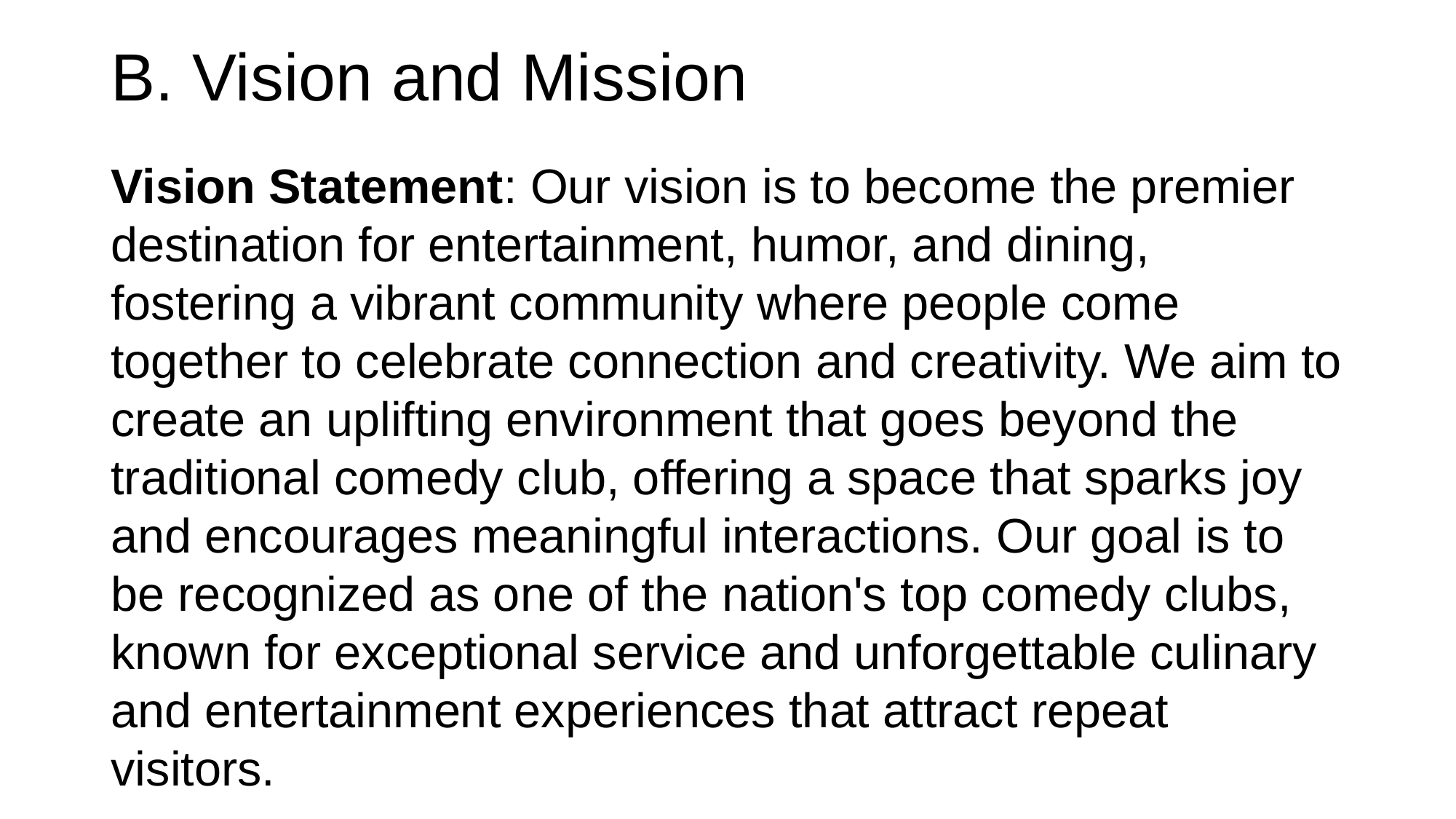

# B. Vision and Mission
Vision Statement: Our vision is to become the premier destination for entertainment, humor, and dining, fostering a vibrant community where people come together to celebrate connection and creativity. We aim to create an uplifting environment that goes beyond the traditional comedy club, offering a space that sparks joy and encourages meaningful interactions. Our goal is to be recognized as one of the nation's top comedy clubs, known for exceptional service and unforgettable culinary and entertainment experiences that attract repeat visitors.